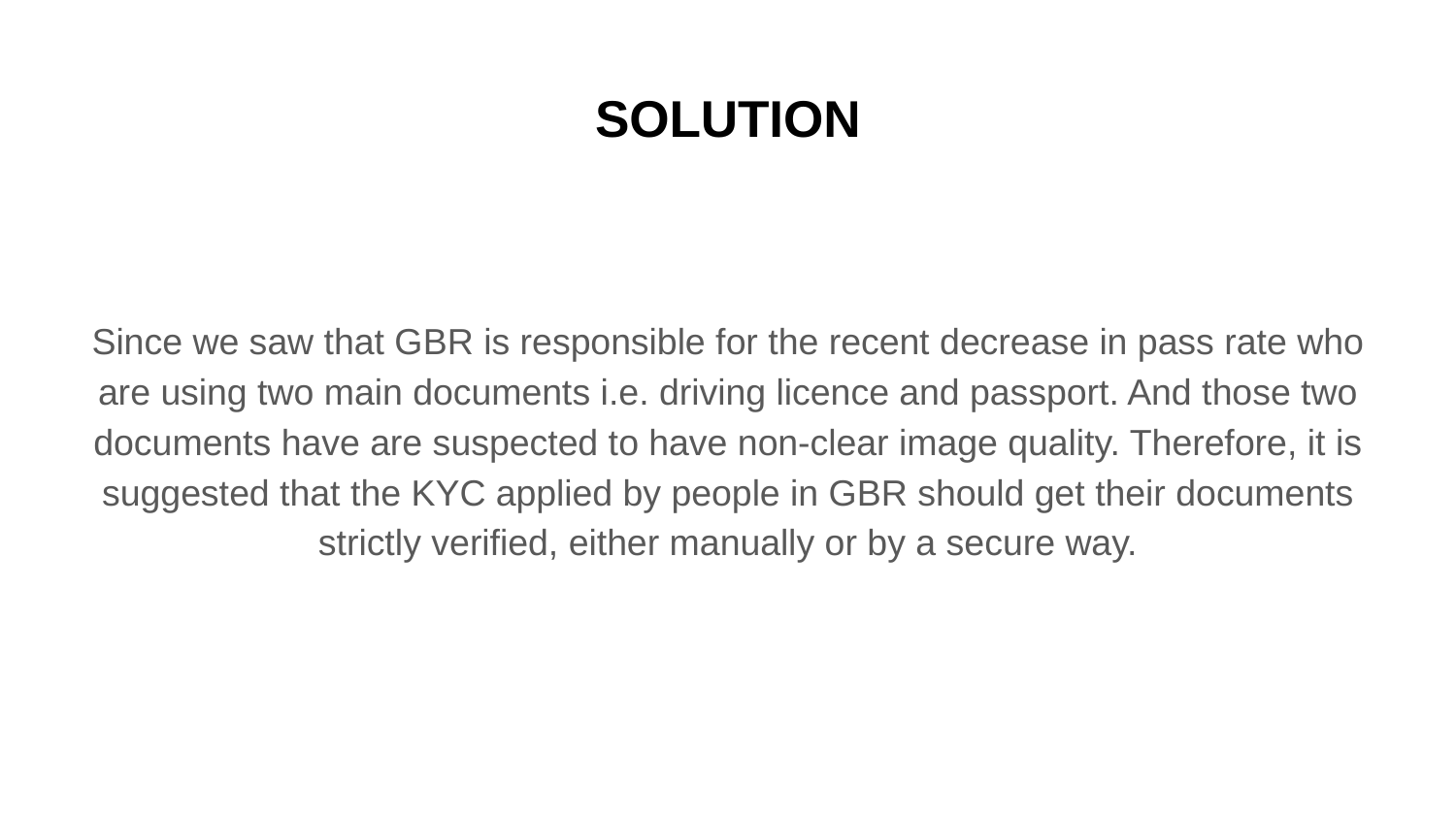

# SOLUTION
Since we saw that GBR is responsible for the recent decrease in pass rate who are using two main documents i.e. driving licence and passport. And those two documents have are suspected to have non-clear image quality. Therefore, it is suggested that the KYC applied by people in GBR should get their documents strictly verified, either manually or by a secure way.